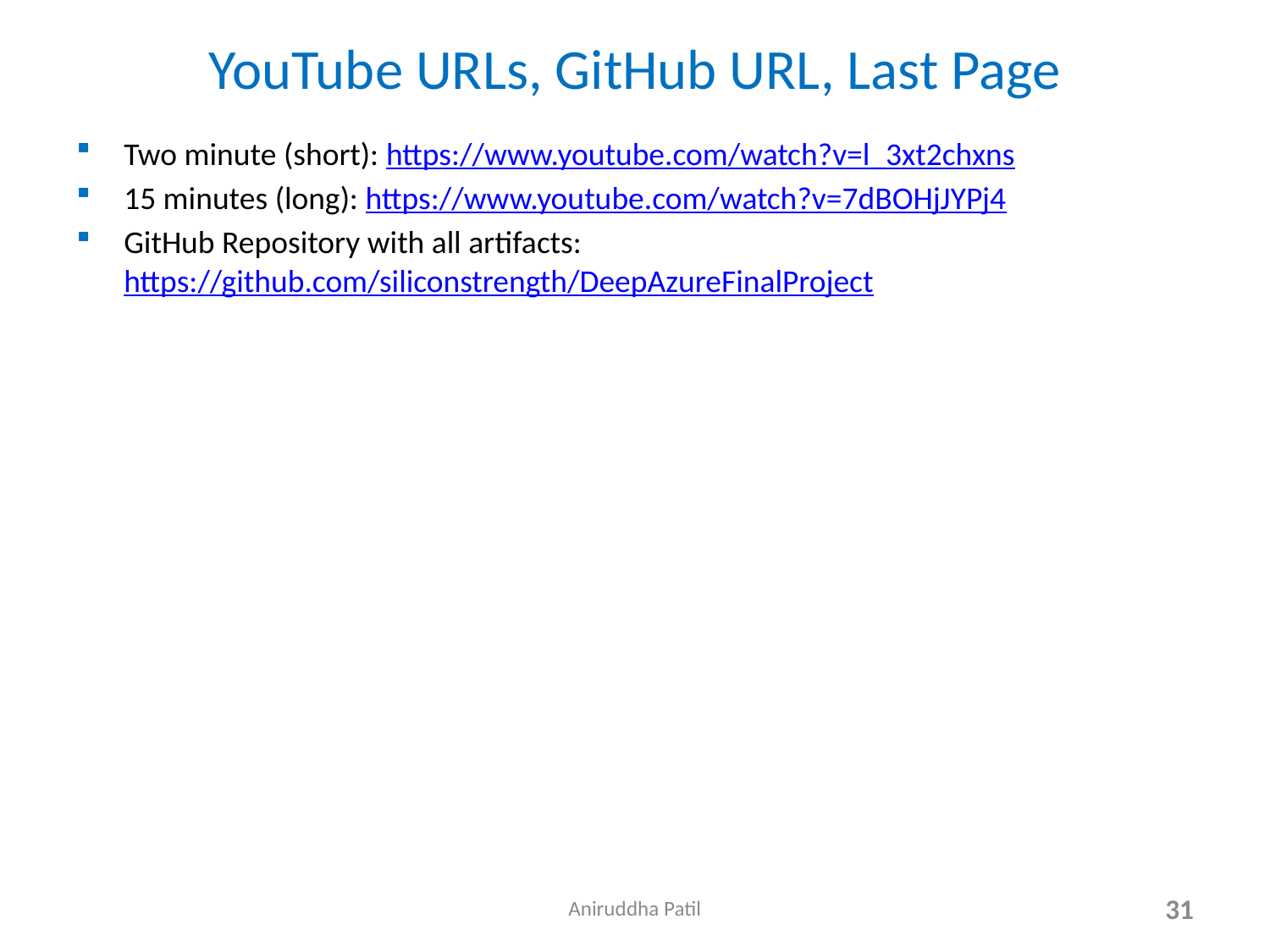

# YouTube URLs, GitHub URL, Last Page
Two minute (short): https://www.youtube.com/watch?v=l_3xt2chxns
15 minutes (long): https://www.youtube.com/watch?v=7dBOHjJYPj4
GitHub Repository with all artifacts: https://github.com/siliconstrength/DeepAzureFinalProject

Aniruddha Patil
31